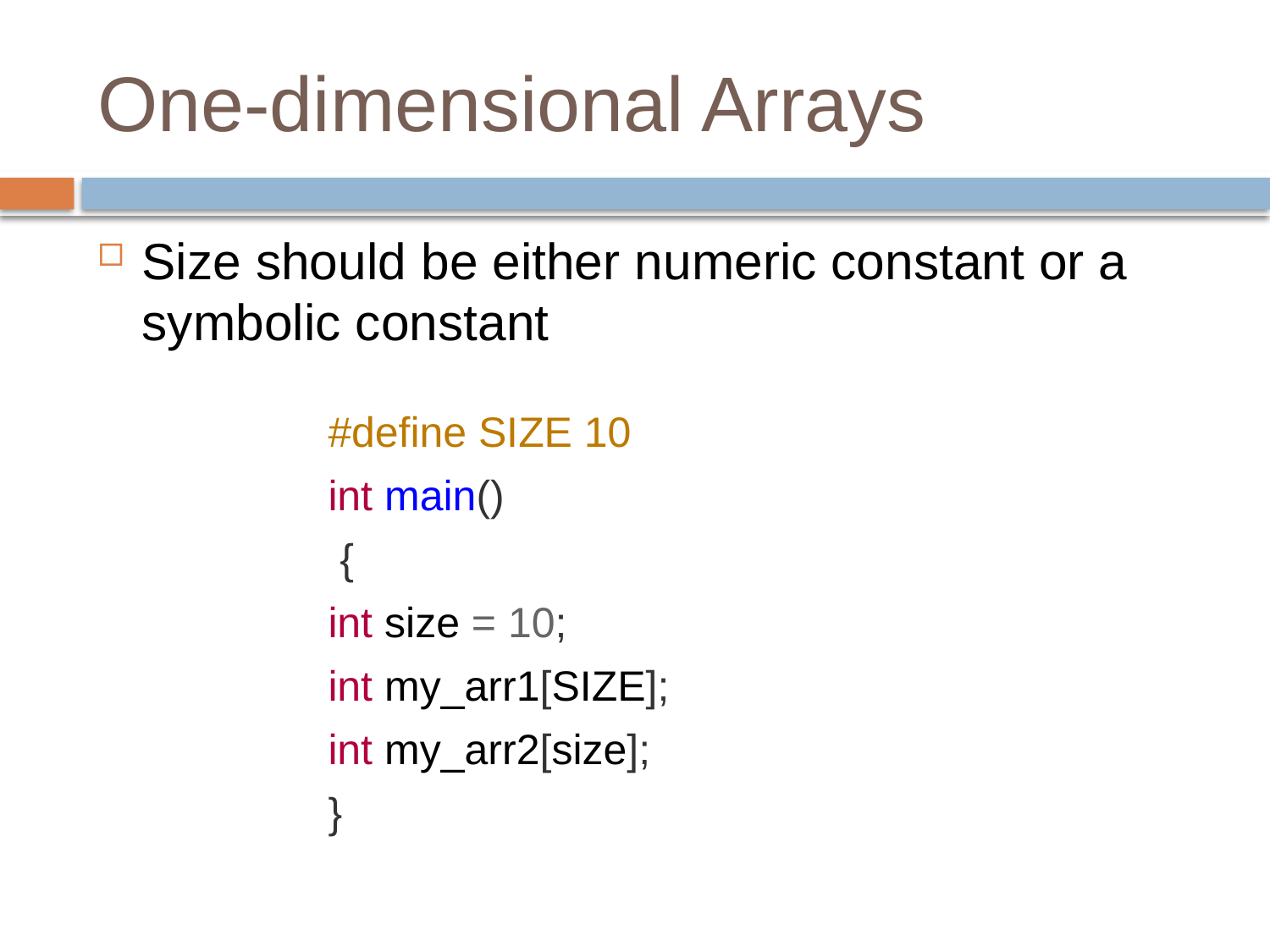

# One-dimensional Arrays
Size should be either numeric constant or a symbolic constant

#define SIZE 10
int main()
 {
int size = 10;
int my_arr1[SIZE];
int my_arr2[size];
}